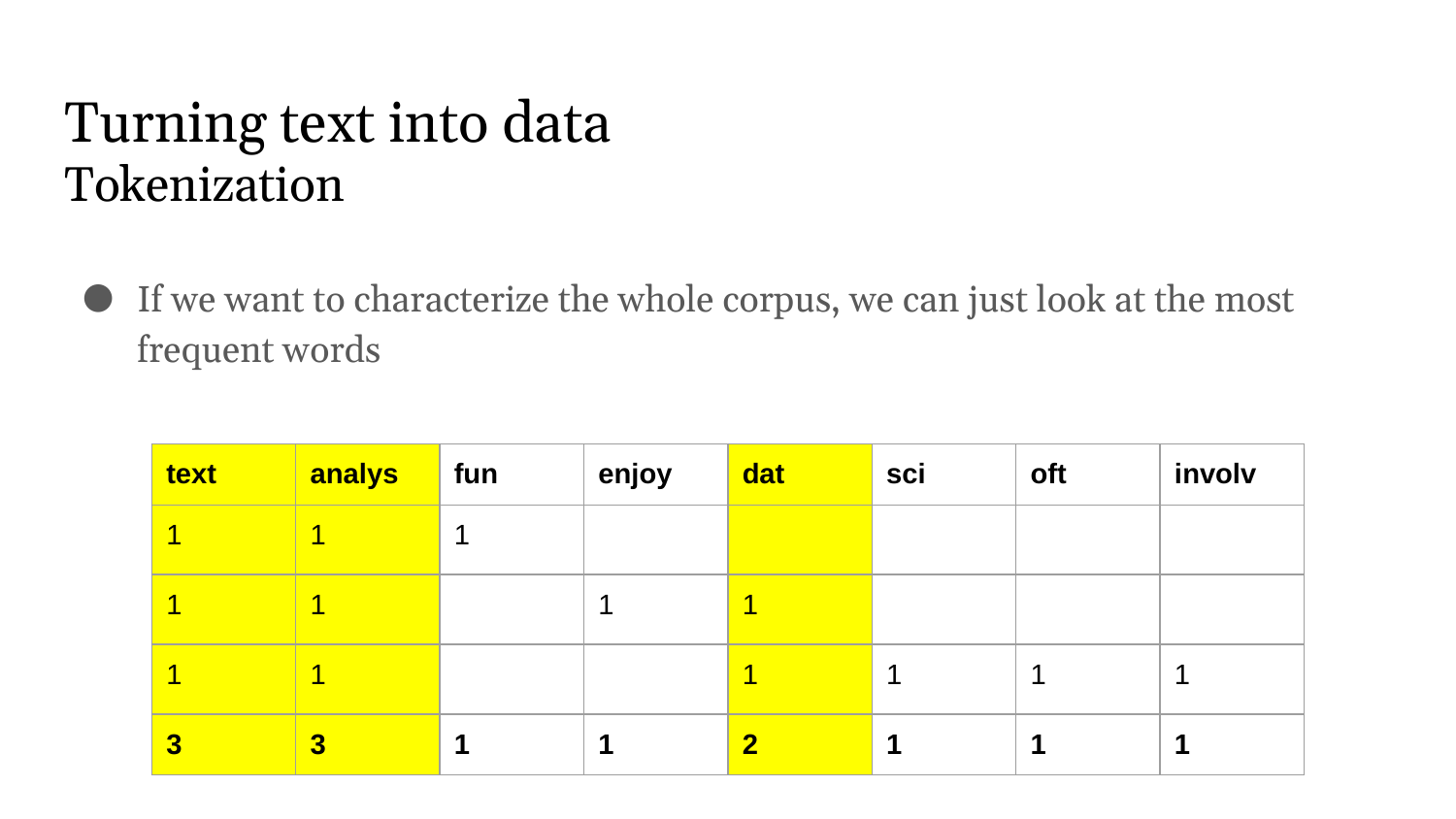

# Turning text into data
Tokenization
If we want to characterize the whole corpus, we can just look at the most frequent words
| text | analys | fun | enjoy | dat | sci | oft | involv |
| --- | --- | --- | --- | --- | --- | --- | --- |
| 1 | 1 | 1 |  |  |  |  |  |
| 1 | 1 |  | 1 | 1 |  |  |  |
| 1 | 1 |  |  | 1 | 1 | 1 | 1 |
| 3 | 3 | 1 | 1 | 2 | 1 | 1 | 1 |